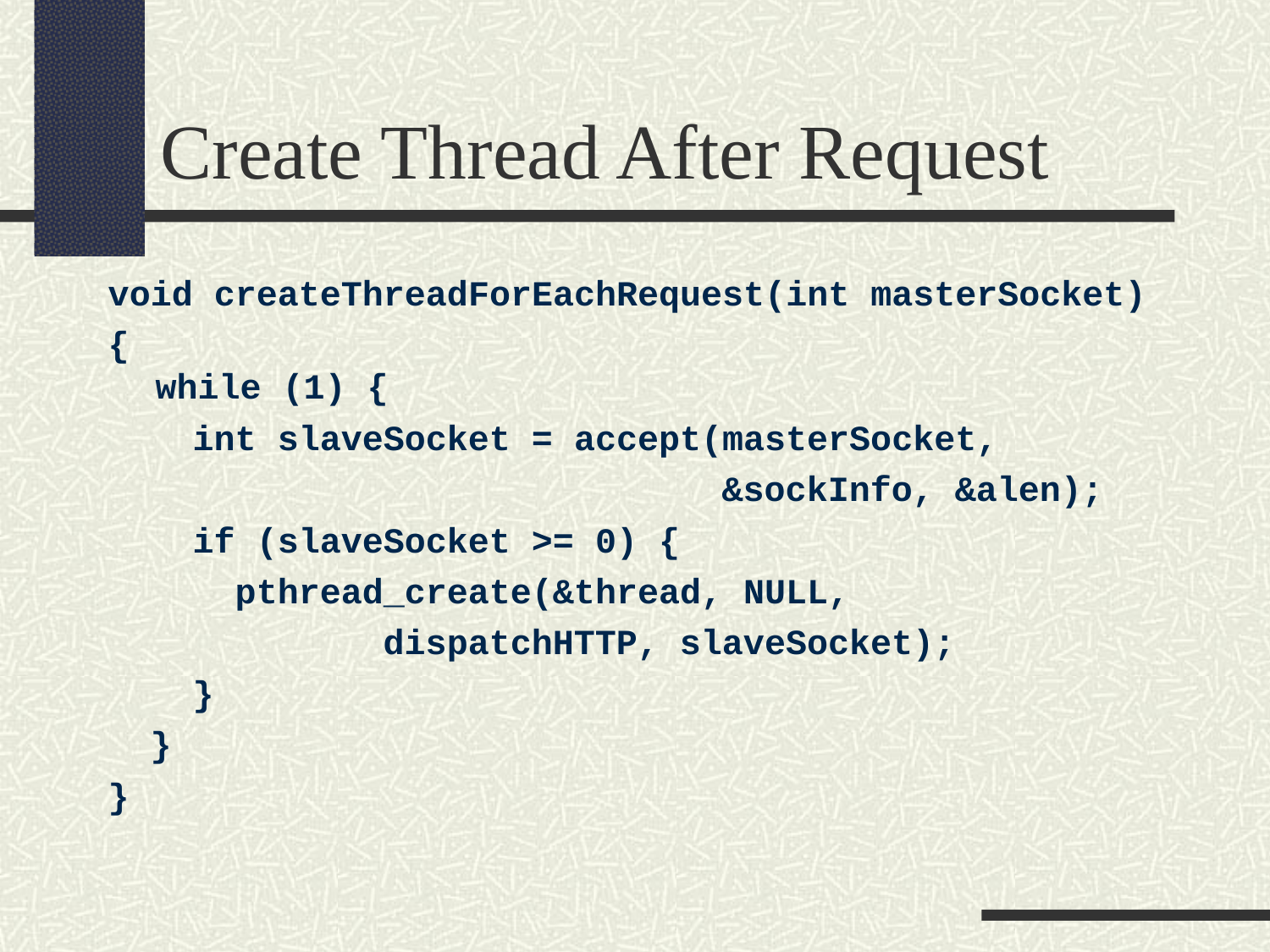

Create Thread After Request
void createThreadForEachRequest(int masterSocket)
{
while (1) {
    int slaveSocket = accept(masterSocket,
                             &sockInfo, &alen);
    if (slaveSocket >= 0) {
      pthread_create(&thread, NULL,
             dispatchHTTP, slaveSocket);
    }
  }
}